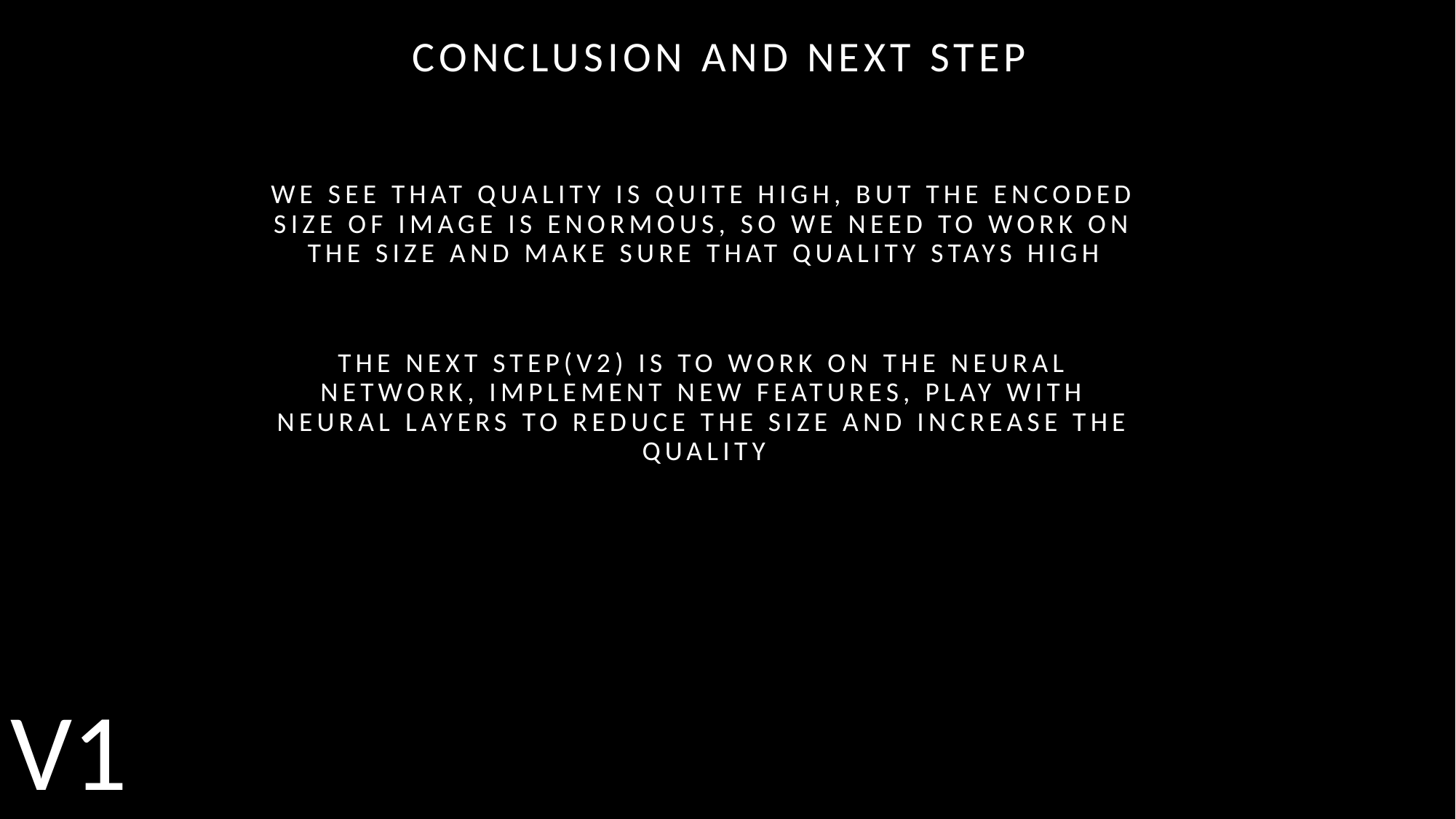

Conclusion and next step
We see that quality is quite high, but the encoded size of image is enormous, so we need to work on the size and make sure that quality stays high
The next step(V2) is to work on the neural network, implement new features, play with neural layers to reduce the size and increase the quality
V1